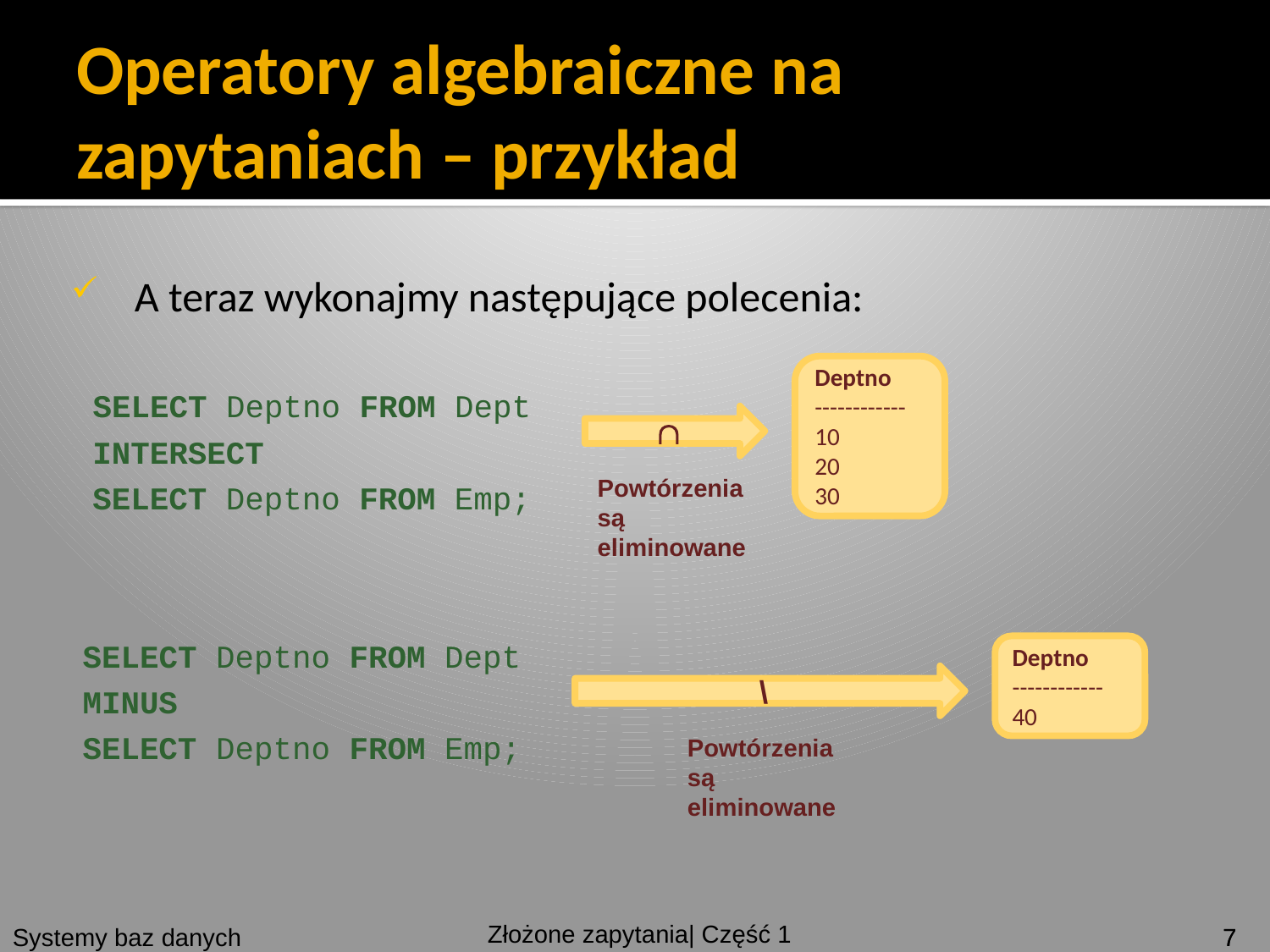

# Operatory algebraiczne na zapytaniach – przykład
A teraz wykonajmy następujące polecenia:
Deptno
------------
10
20
30
SELECT Deptno FROM Dept
INTERSECT
SELECT Deptno FROM Emp;
∩
Powtórzenia są eliminowane
SELECT Deptno FROM Dept
MINUS
SELECT Deptno FROM Emp;
Deptno
------------
40
\
Powtórzenia są eliminowane
Złożone zapytania| Część 1